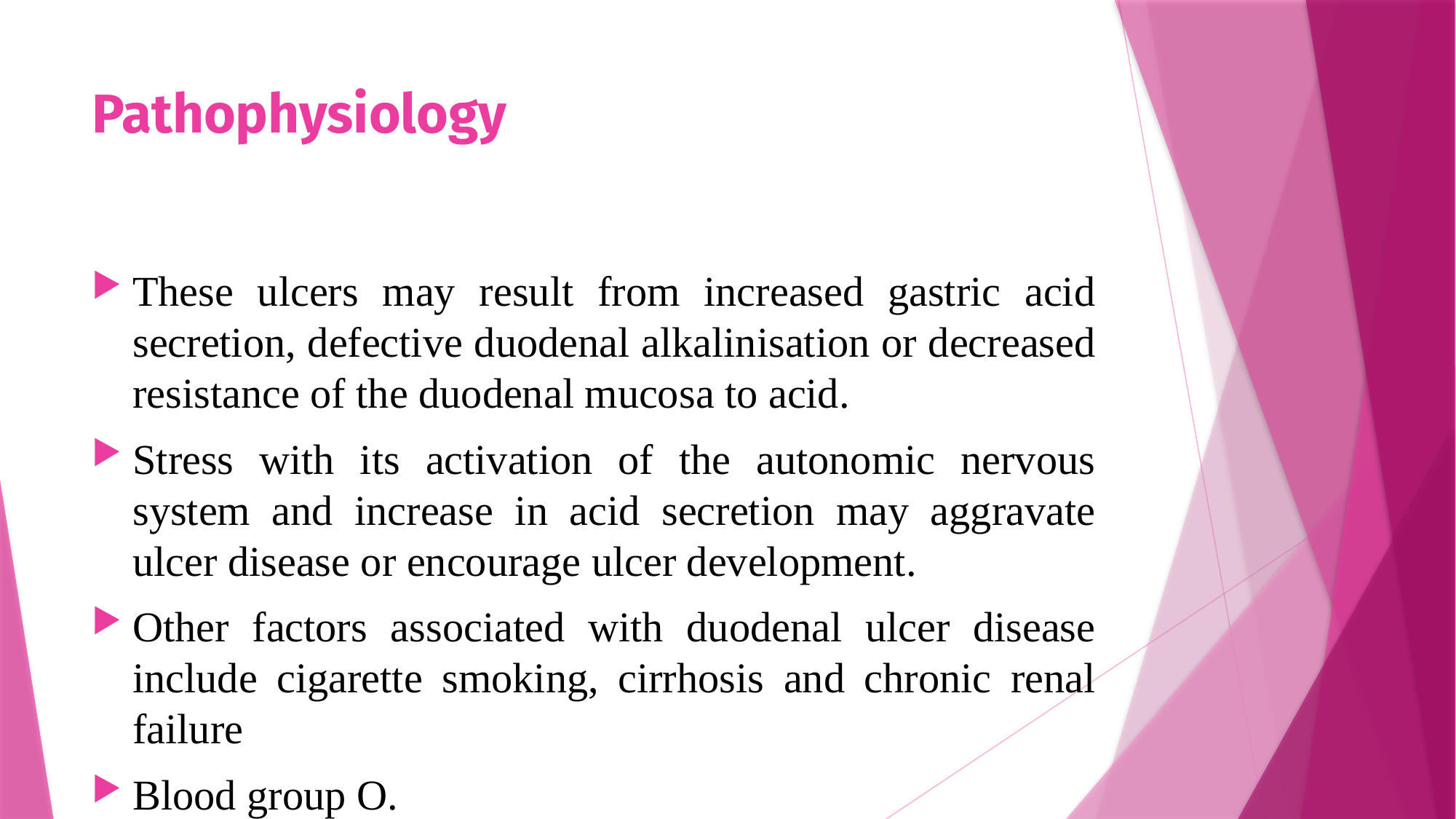

# Pathophysiology
These ulcers may result from increased gastric acid secretion, defective duodenal alkalinisation or decreased resistance of the duodenal mucosa to acid.
Stress with its activation of the autonomic nervous system and increase in acid secretion may aggravate ulcer disease or encourage ulcer development.
Other factors associated with duodenal ulcer disease include cigarette smoking, cirrhosis and chronic renal failure
Blood group O.